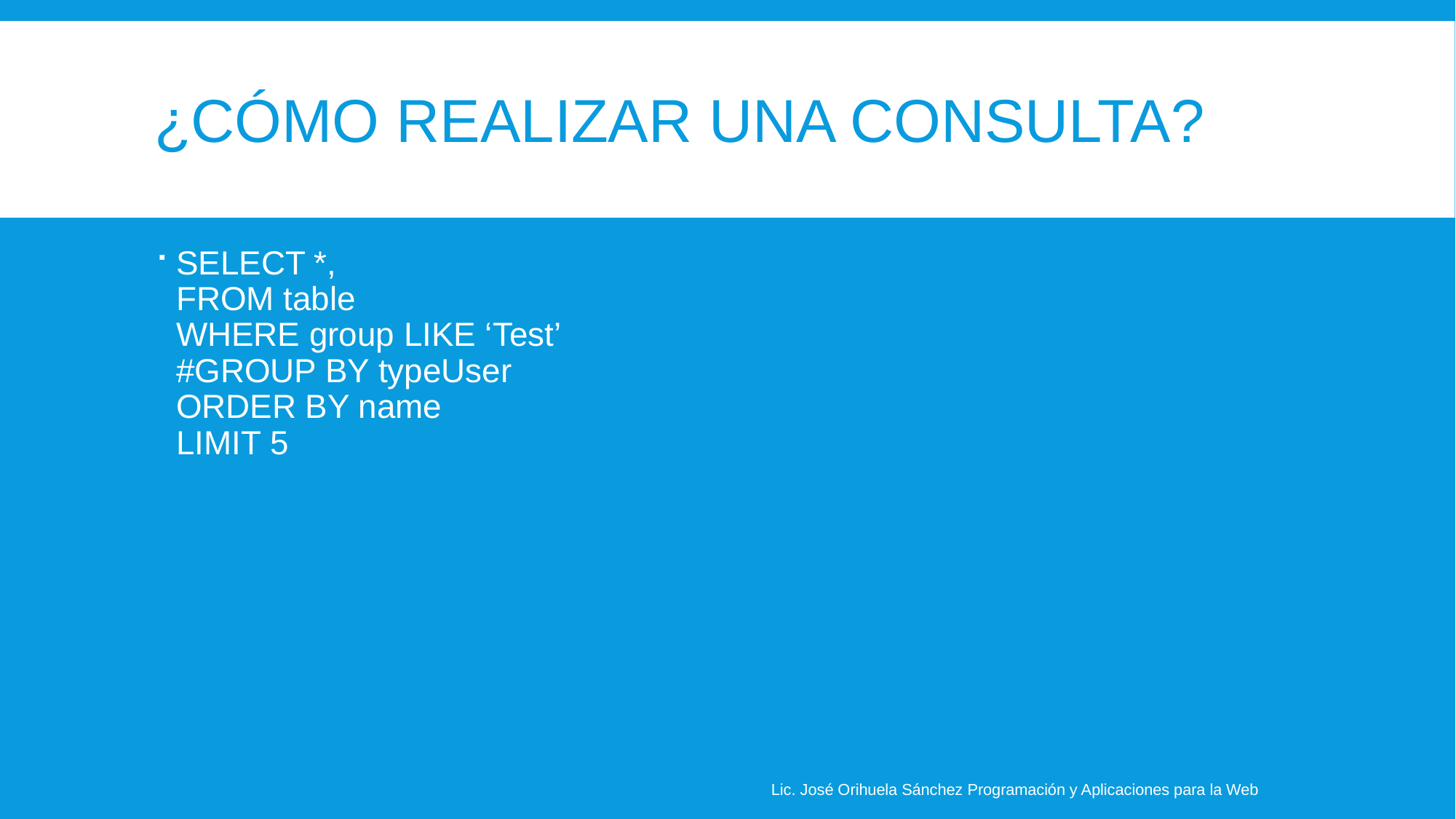

# ¿Cómo realizar una consulta?
SELECT *,
FROM table
WHERE group LIKE ‘Test’
#GROUP BY typeUser
ORDER BY name
LIMIT 5
Lic. José Orihuela Sánchez Programación y Aplicaciones para la Web